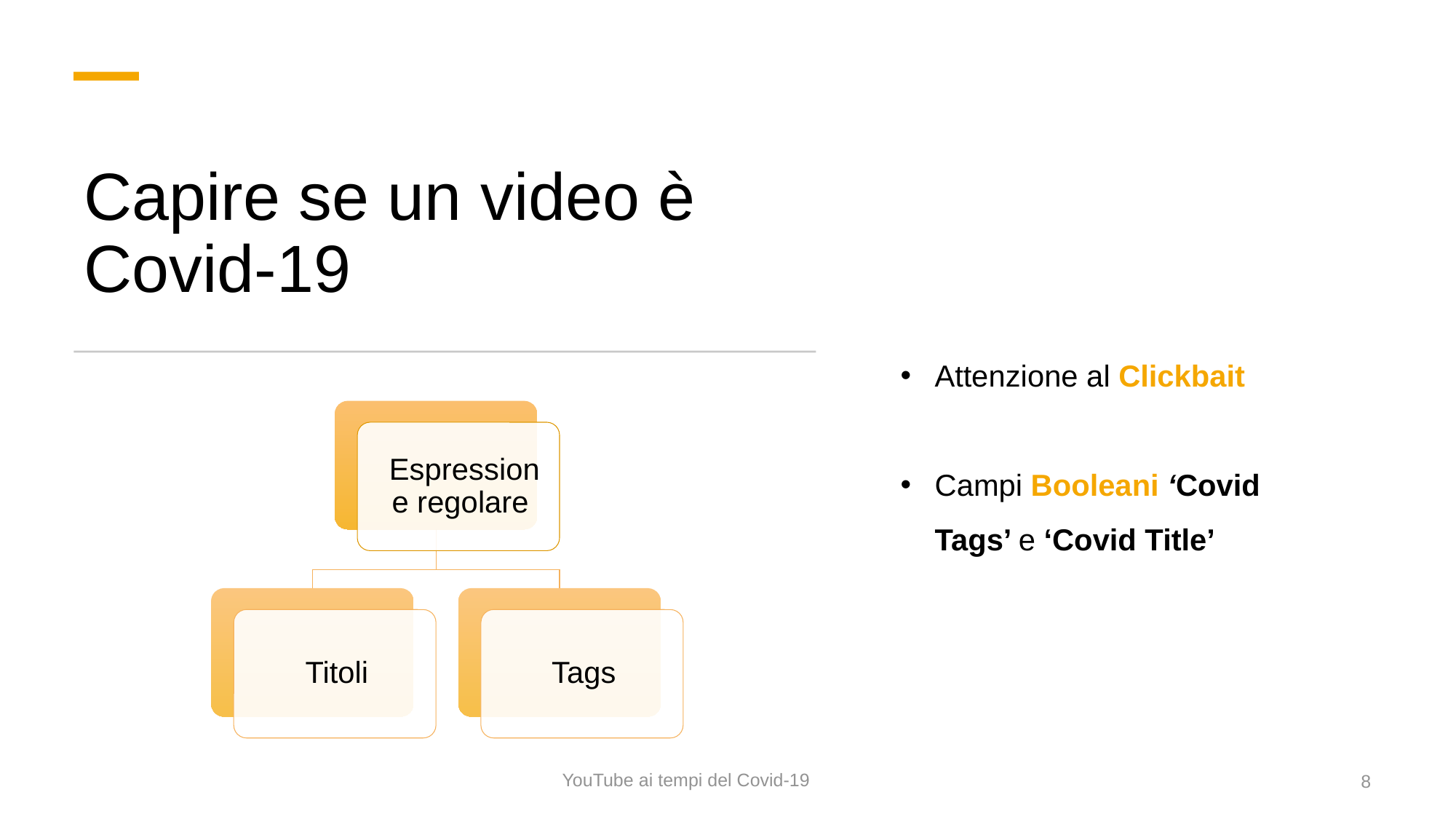

# Capire se un video è Covid-19

Attenzione al Clickbait

Campi Booleani ‘Covid Tags’ e ‘Covid Title’
 Espressione regolare
Titoli
Tags
YouTube ai tempi del Covid-19
8